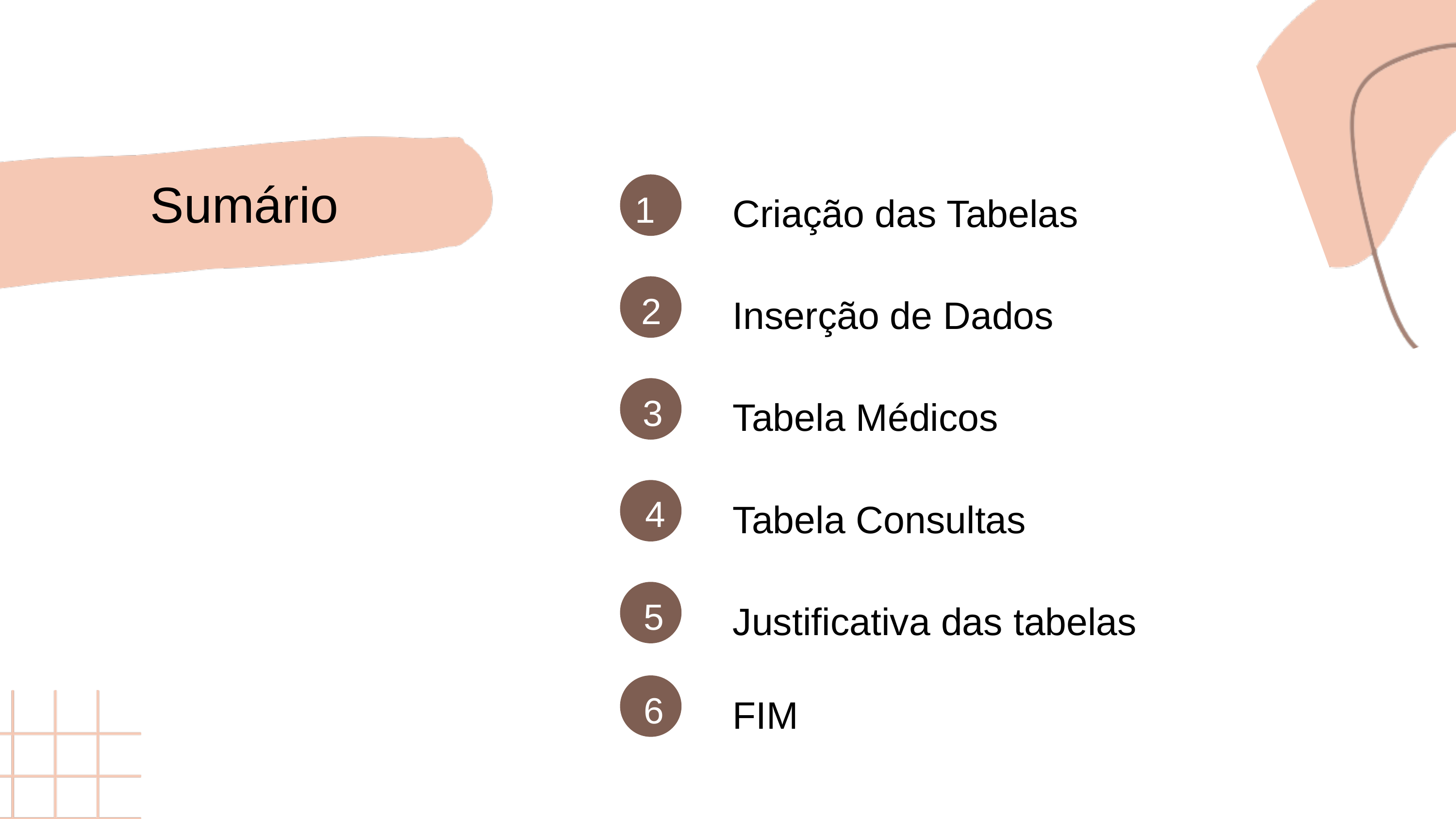

Criação das Tabelas
Sumário
1

Inserção de Dados
2

Tabela Médicos
3

Tabela Consultas
4

Justificativa das tabelas
5

FIM
6